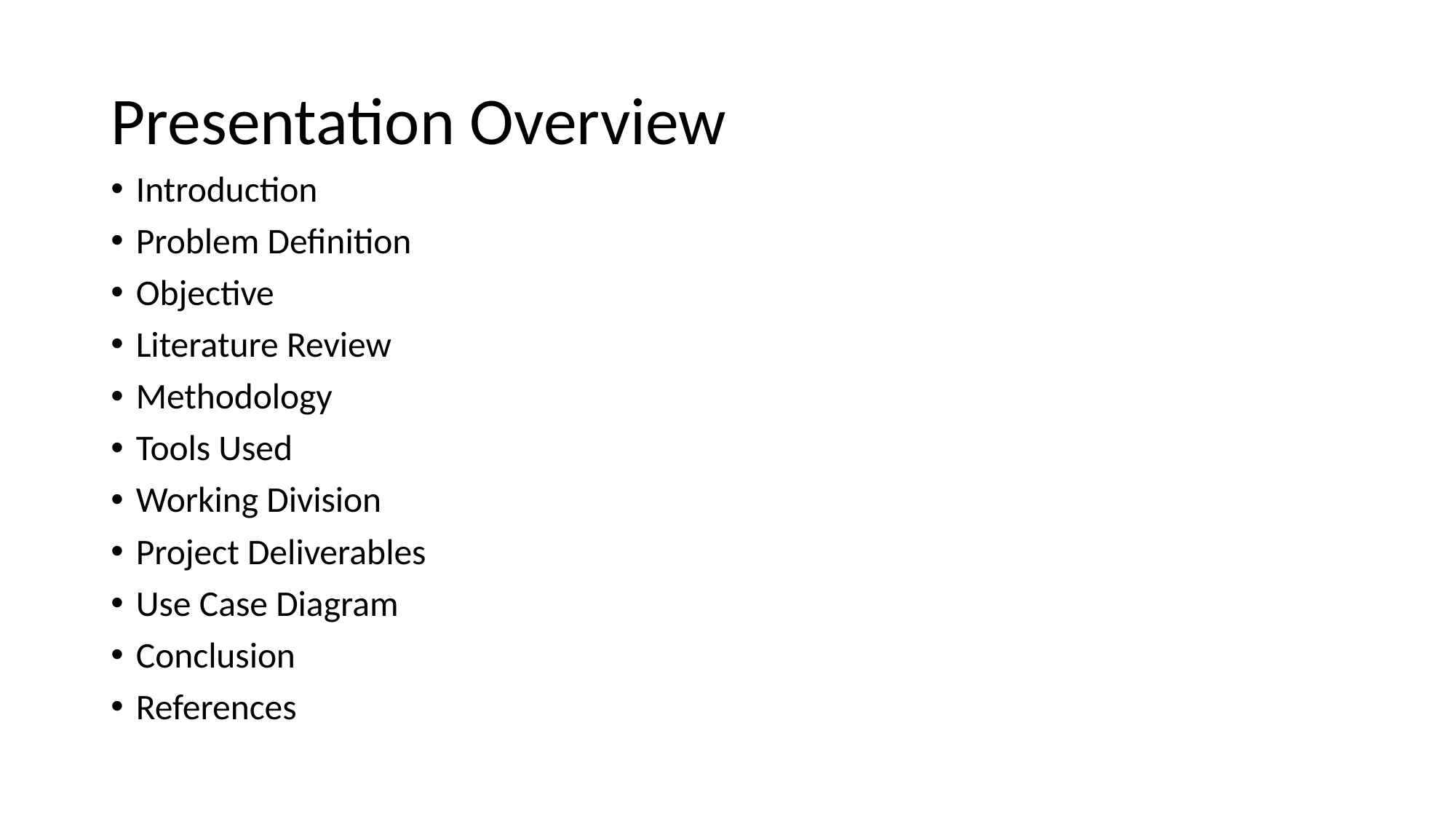

# Presentation Overview
Introduction
Problem Definition
Objective
Literature Review
Methodology
Tools Used
Working Division
Project Deliverables
Use Case Diagram
Conclusion
References